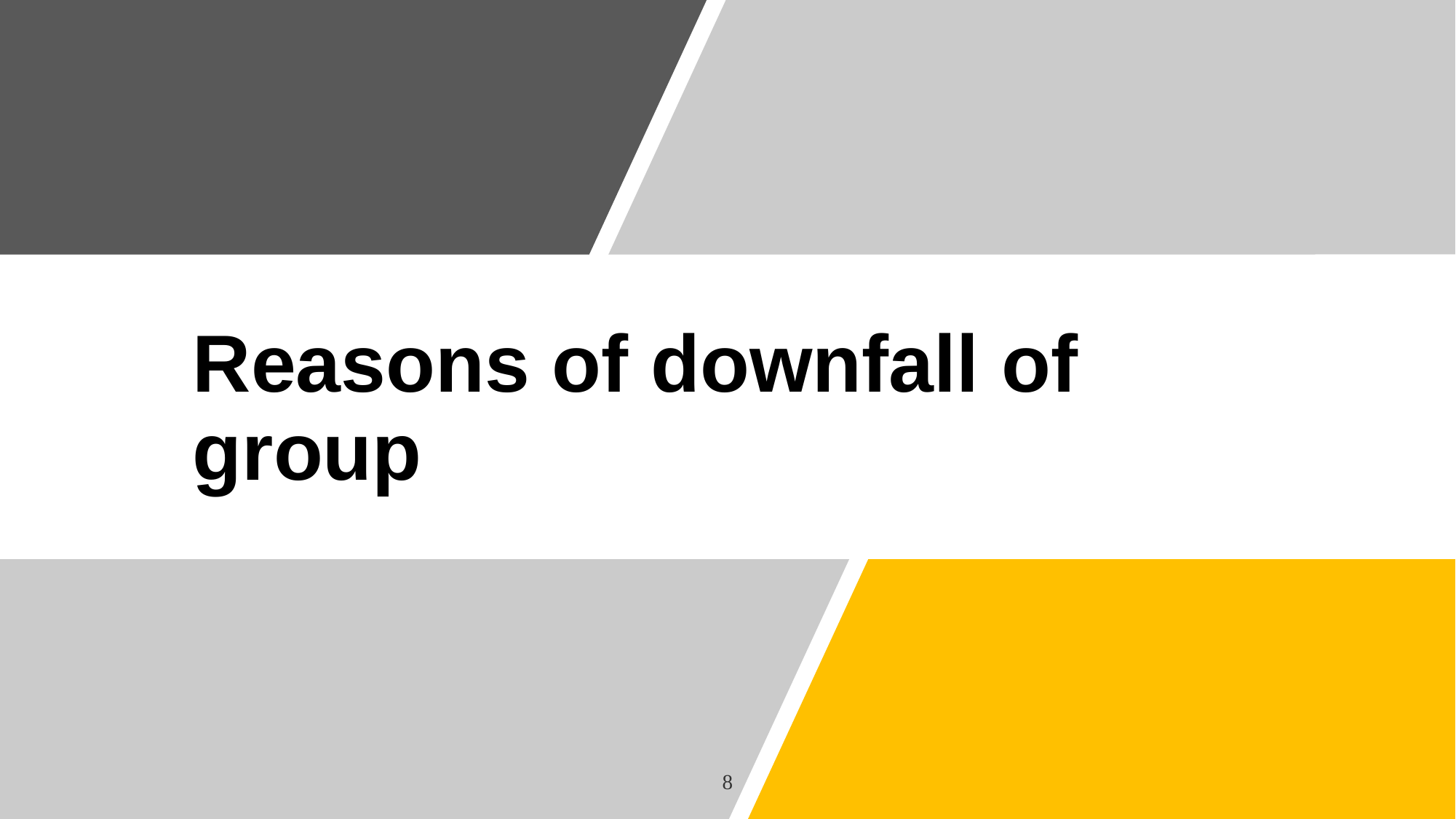

# Reasons of downfall of group

8